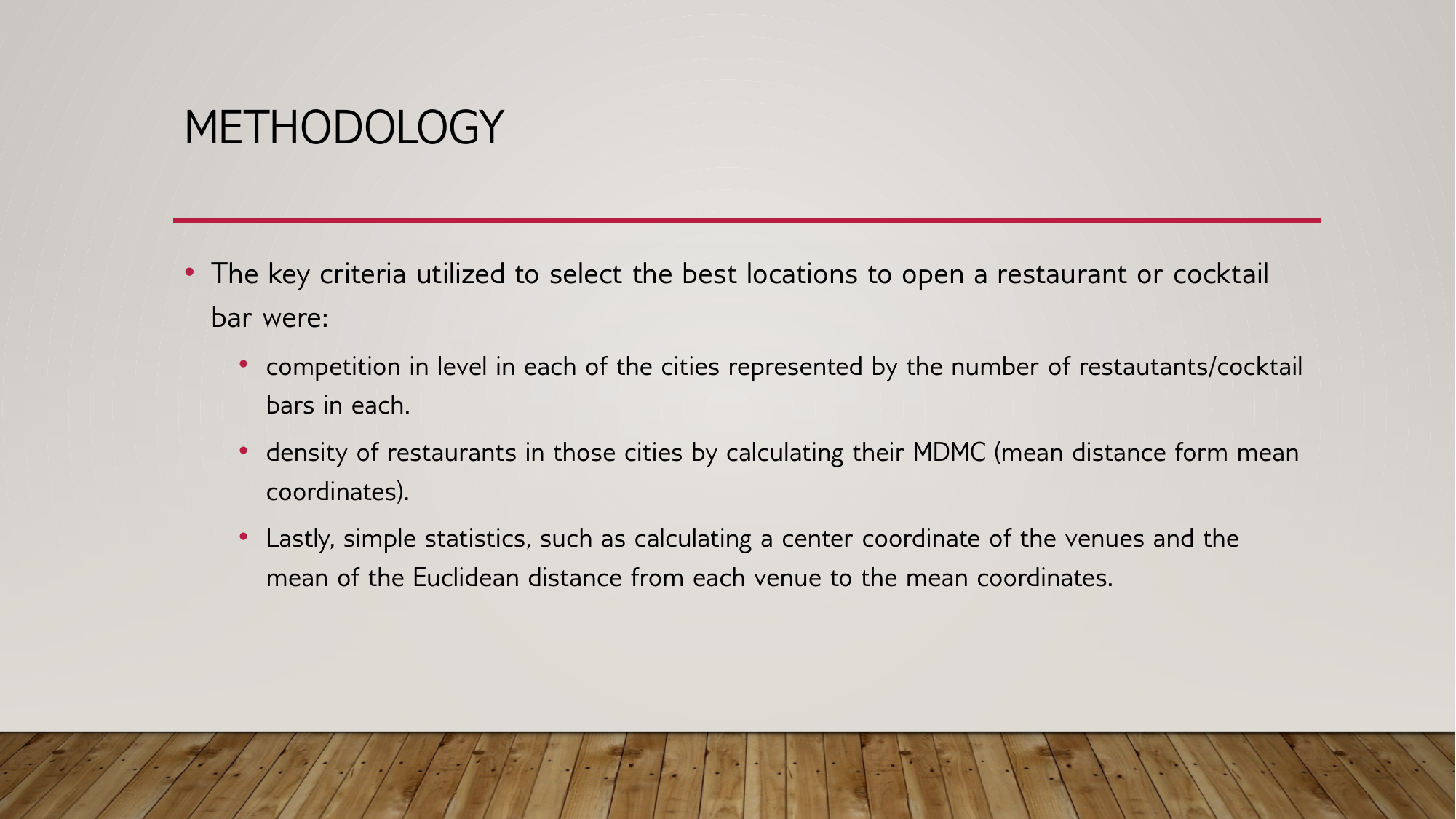

# Methodology
The key criteria utilized to select the best locations to open a restaurant or cocktail bar were:
competition in level in each of the cities represented by the number of restautants/cocktail bars in each.
density of restaurants in those cities by calculating their MDMC (mean distance form mean coordinates).
Lastly, simple statistics, such as calculating a center coordinate of the venues and the mean of the Euclidean distance from each venue to the mean coordinates.